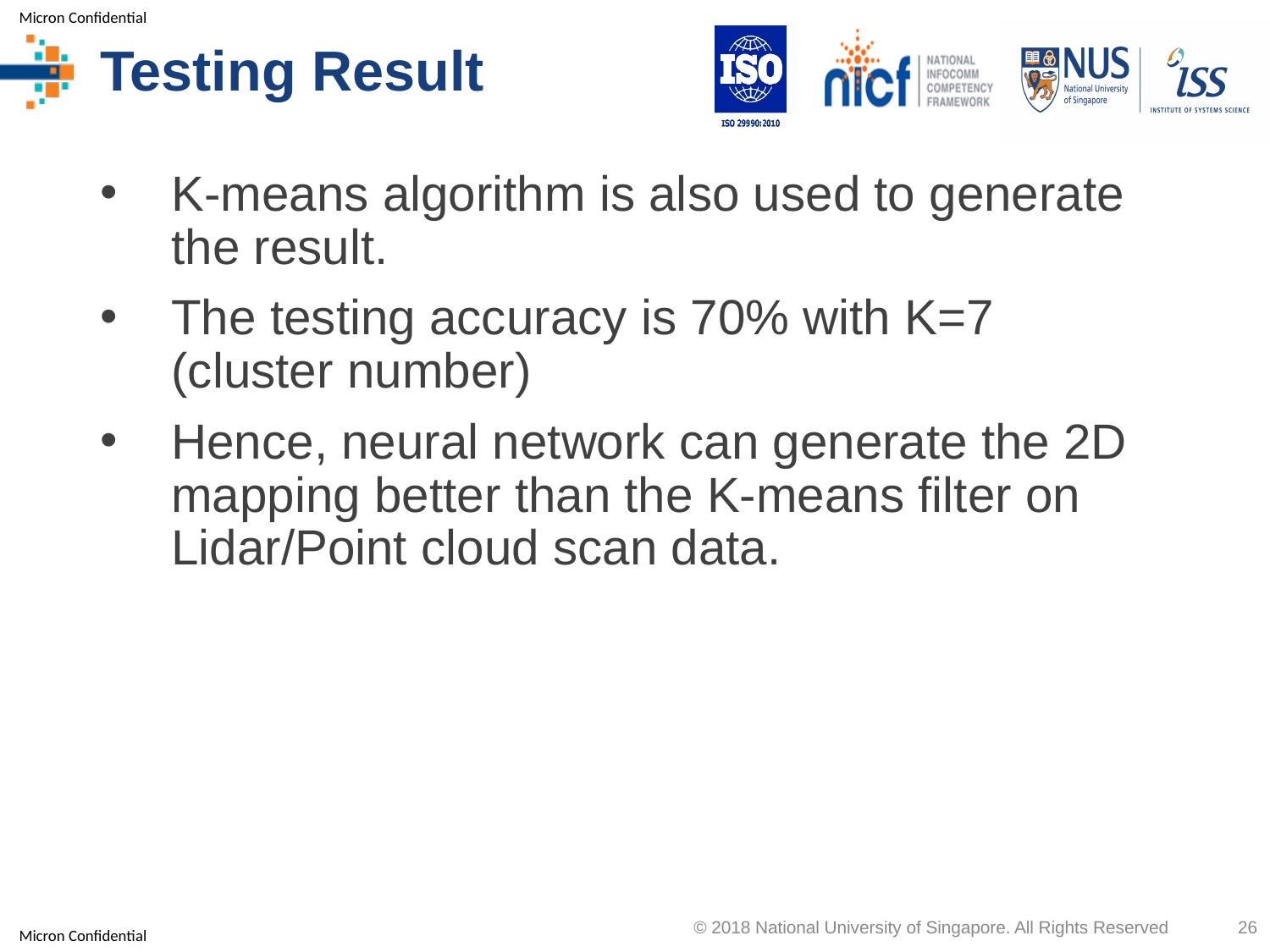

# Testing Result
K-means algorithm is also used to generate the result.
The testing accuracy is 70% with K=7 (cluster number)
Hence, neural network can generate the 2D mapping better than the K-means filter on Lidar/Point cloud scan data.
© 2018 National University of Singapore. All Rights Reserved
26